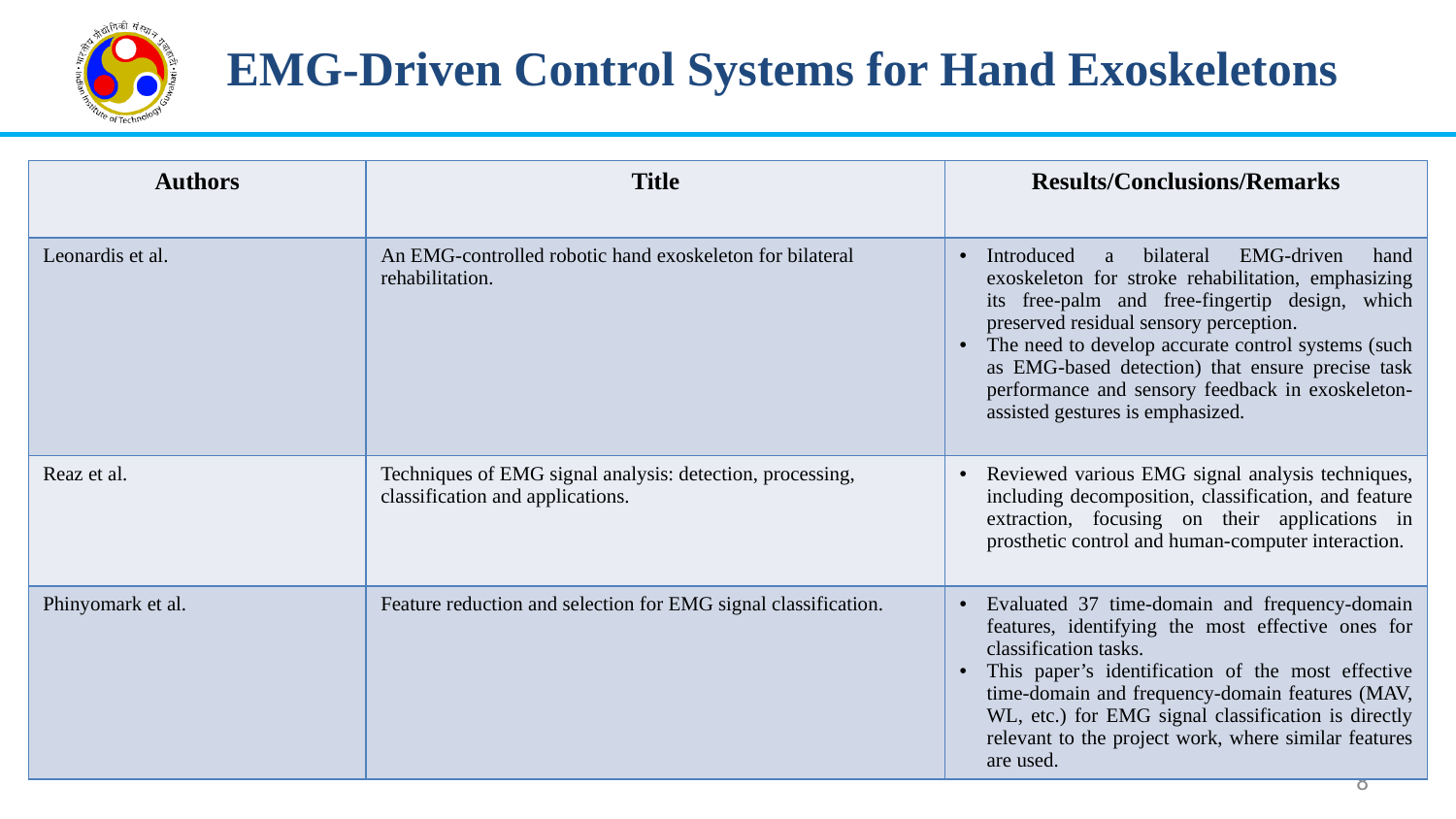

EMG-Driven Control Systems for Hand Exoskeletons
| Authors | Title | Results/Conclusions/Remarks |
| --- | --- | --- |
| Leonardis et al. | An EMG-controlled robotic hand exoskeleton for bilateral rehabilitation. | Introduced a bilateral EMG-driven hand exoskeleton for stroke rehabilitation, emphasizing its free-palm and free-fingertip design, which preserved residual sensory perception. The need to develop accurate control systems (such as EMG-based detection) that ensure precise task performance and sensory feedback in exoskeleton-assisted gestures is emphasized. |
| Reaz et al. | Techniques of EMG signal analysis: detection, processing, classification and applications. | Reviewed various EMG signal analysis techniques, including decomposition, classification, and feature extraction, focusing on their applications in prosthetic control and human-computer interaction. |
| Phinyomark et al. | Feature reduction and selection for EMG signal classification. | Evaluated 37 time-domain and frequency-domain features, identifying the most effective ones for classification tasks. This paper’s identification of the most effective time-domain and frequency-domain features (MAV, WL, etc.) for EMG signal classification is directly relevant to the project work, where similar features are used. |
8